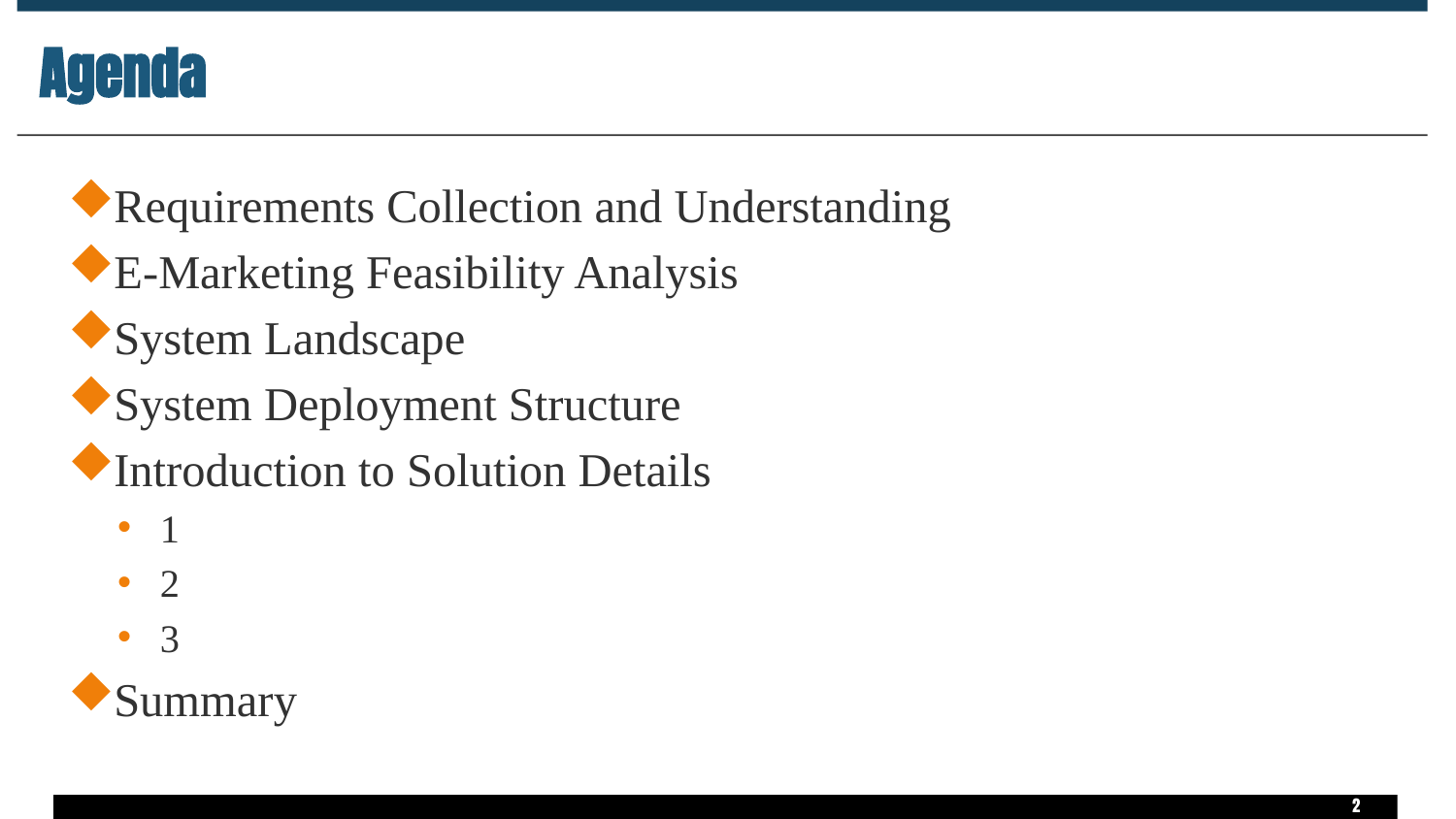

# Agenda
Requirements Collection and Understanding
E-Marketing Feasibility Analysis
System Landscape
System Deployment Structure
Introduction to Solution Details
1
2
3
Summary

2